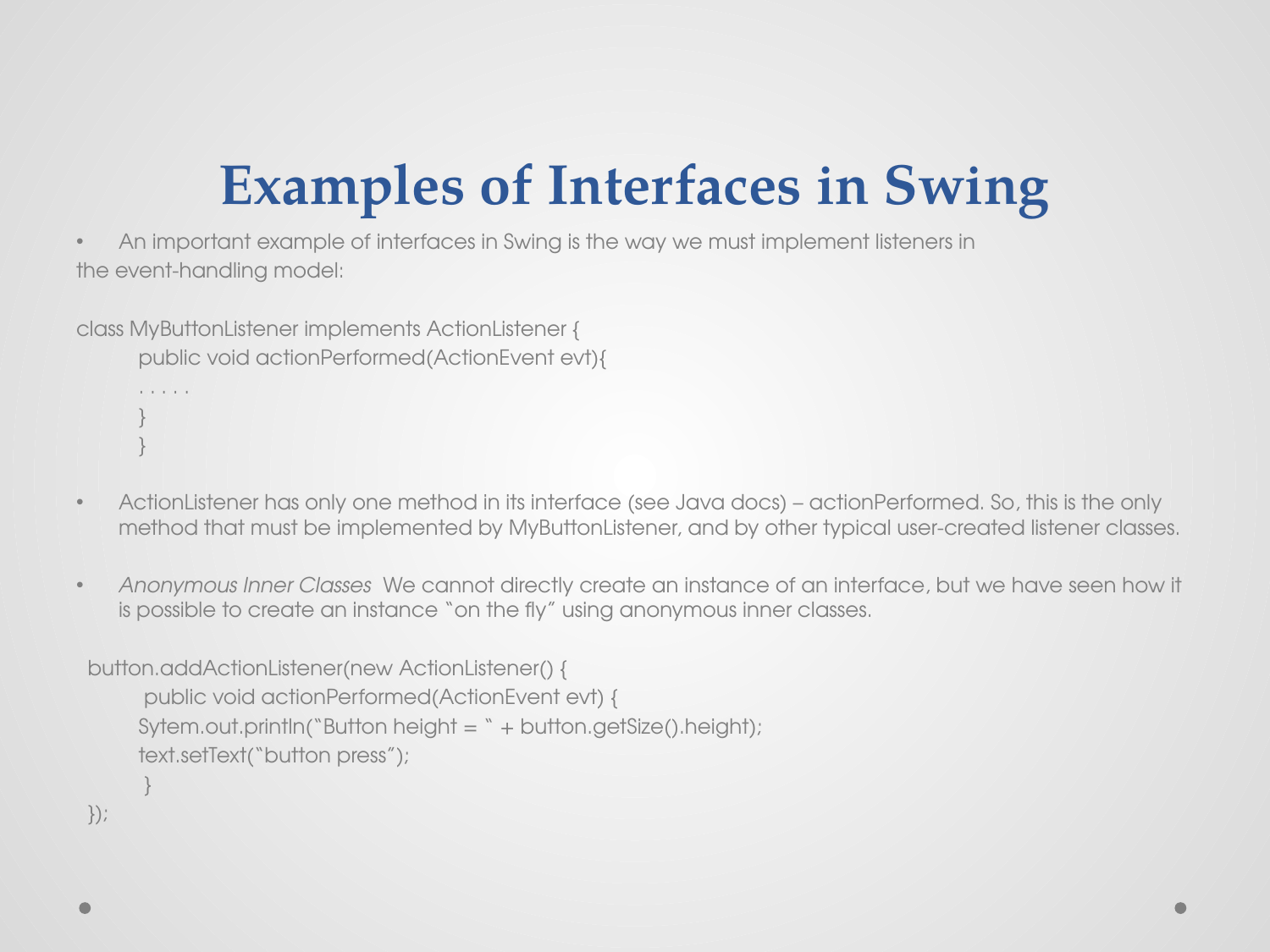

# Examples of Interfaces in Swing
An important example of interfaces in Swing is the way we must implement listeners in
the event-handling model:

class MyButtonListener implements ActionListener {
		public void actionPerformed(ActionEvent evt){
						. . . . .
			}
	}

ActionListener has only one method in its interface (see Java docs) – actionPerformed. So, this is the only method that must be implemented by MyButtonListener, and by other typical user-created listener classes.

Anonymous Inner Classes  We cannot directly create an instance of an interface, but we have seen how it is possible to create an instance “on the fly” using anonymous inner classes.

  button.addActionListener(new ActionListener() {
	 public void actionPerformed(ActionEvent evt) {
		Sytem.out.println(“Button height = “ + button.getSize().height);
		text.setText(“button press”);
	 }
  });